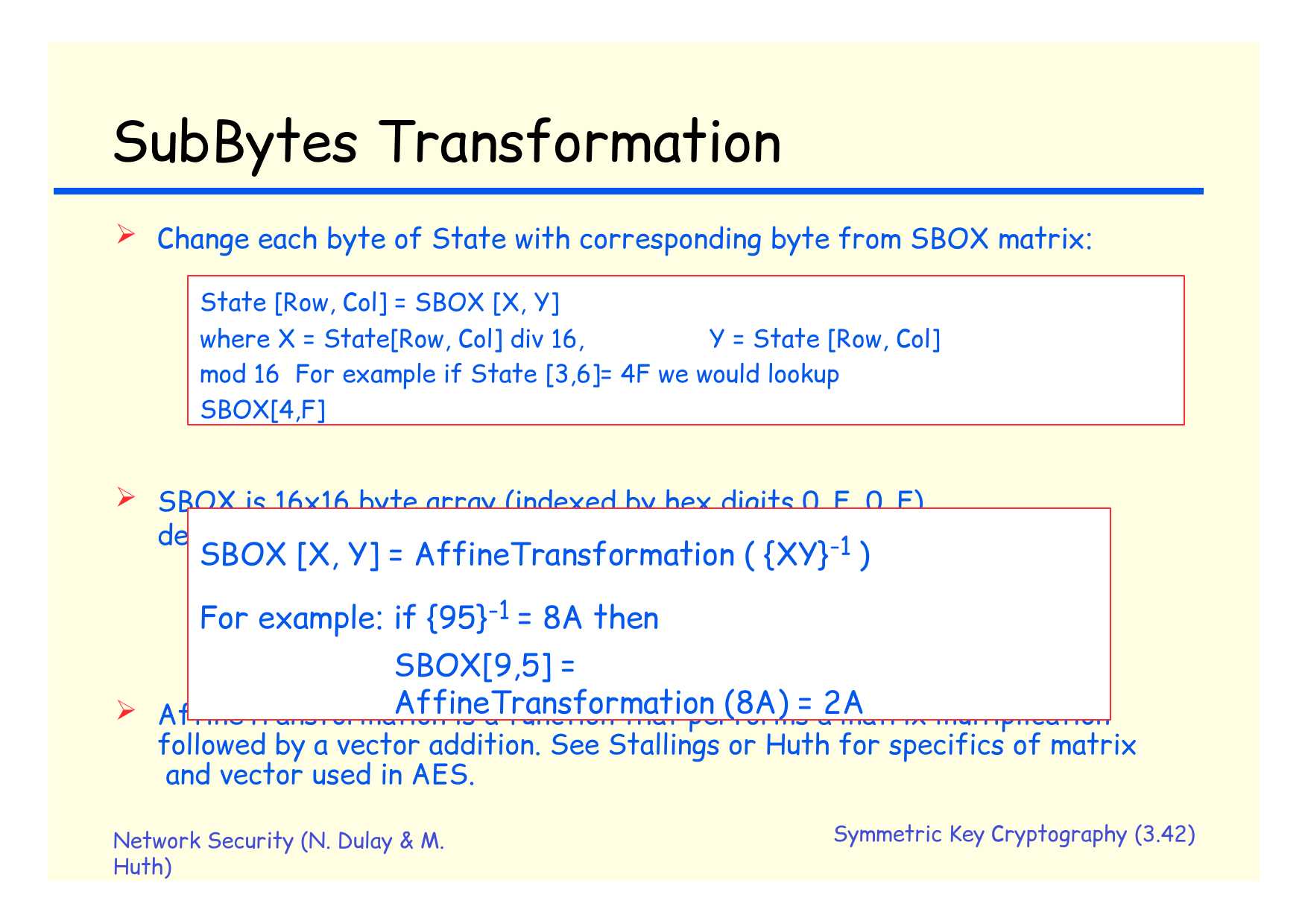

# SubBytes Transformation
Change each byte of State with corresponding byte from SBOX matrix:

State [Row, Col] = SBOX [X, Y]
where X = State[Row, Col] div 16,	Y = State [Row, Col] mod 16  For example if State [3,6]= 4F we would lookup SBOX[4,F]

SBOX is 16x16 byte array (indexed by hex digits 0..F, 0..F) defined as follows:

SBOX [X, Y] = AffineTransformation ( {XY}-1 )  For example: if {95}-1 = 8A then
SBOX[9,5] = AffineTransformation (8A) = 2A
AffineTransformation is a function that performs a matrix multiplication  followed by a vector addition. See Stallings or Huth for specifics of matrix  and vector used in AES.
Symmetric Key Cryptography (3.42)
Network Security (N. Dulay & M.
Huth)